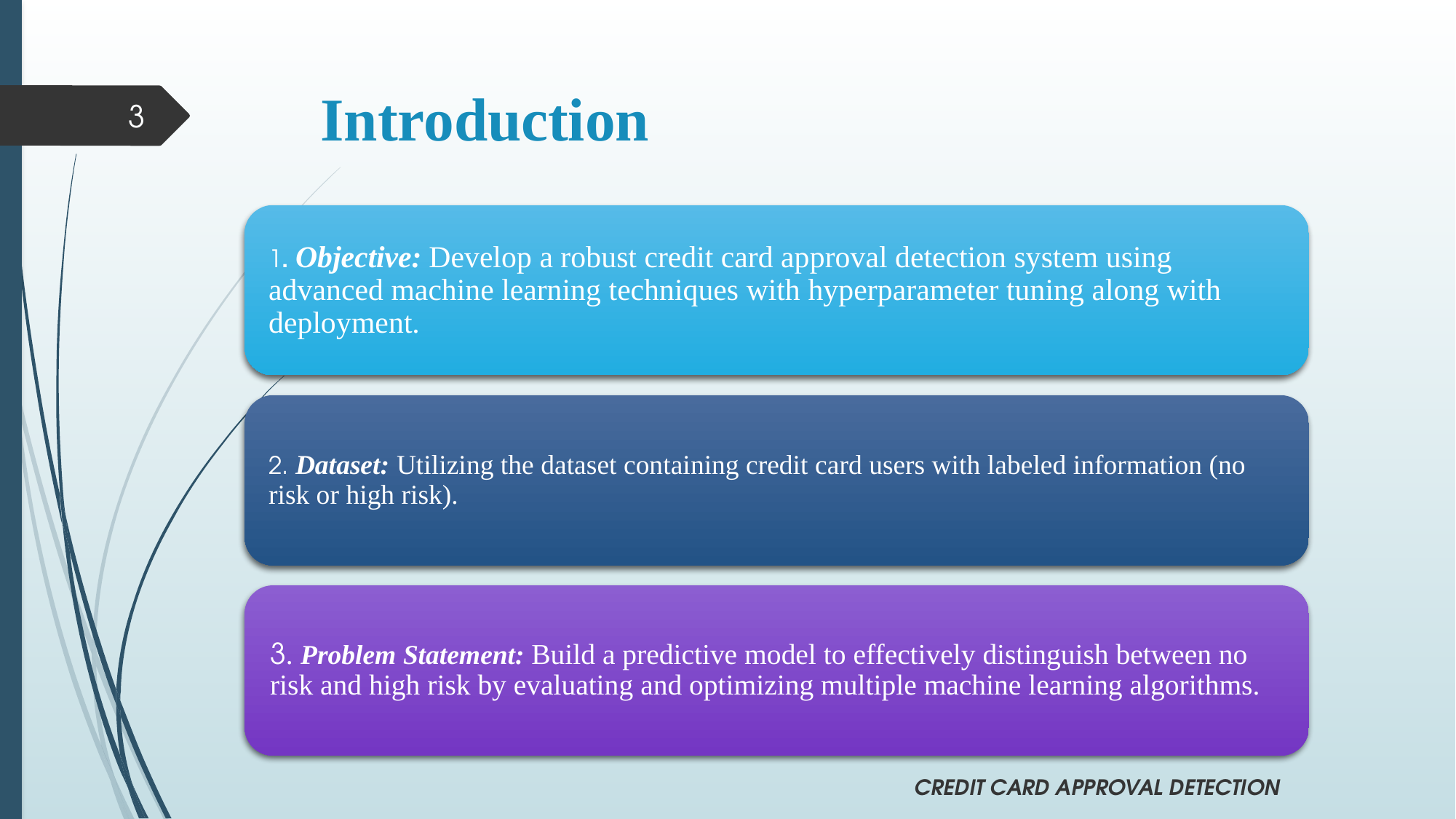

# Introduction
3

1. Objective: Develop a robust credit card approval detection system using advanced machine learning techniques with hyperparameter tuning along with deployment.

2. Dataset: Utilizing the dataset containing credit card users with labeled information (no risk or high risk).
3. Problem Statement: Build a predictive model to effectively distinguish between no risk and high risk by evaluating and optimizing multiple machine learning algorithms.
CREDIT CARD APPROVAL DETECTION